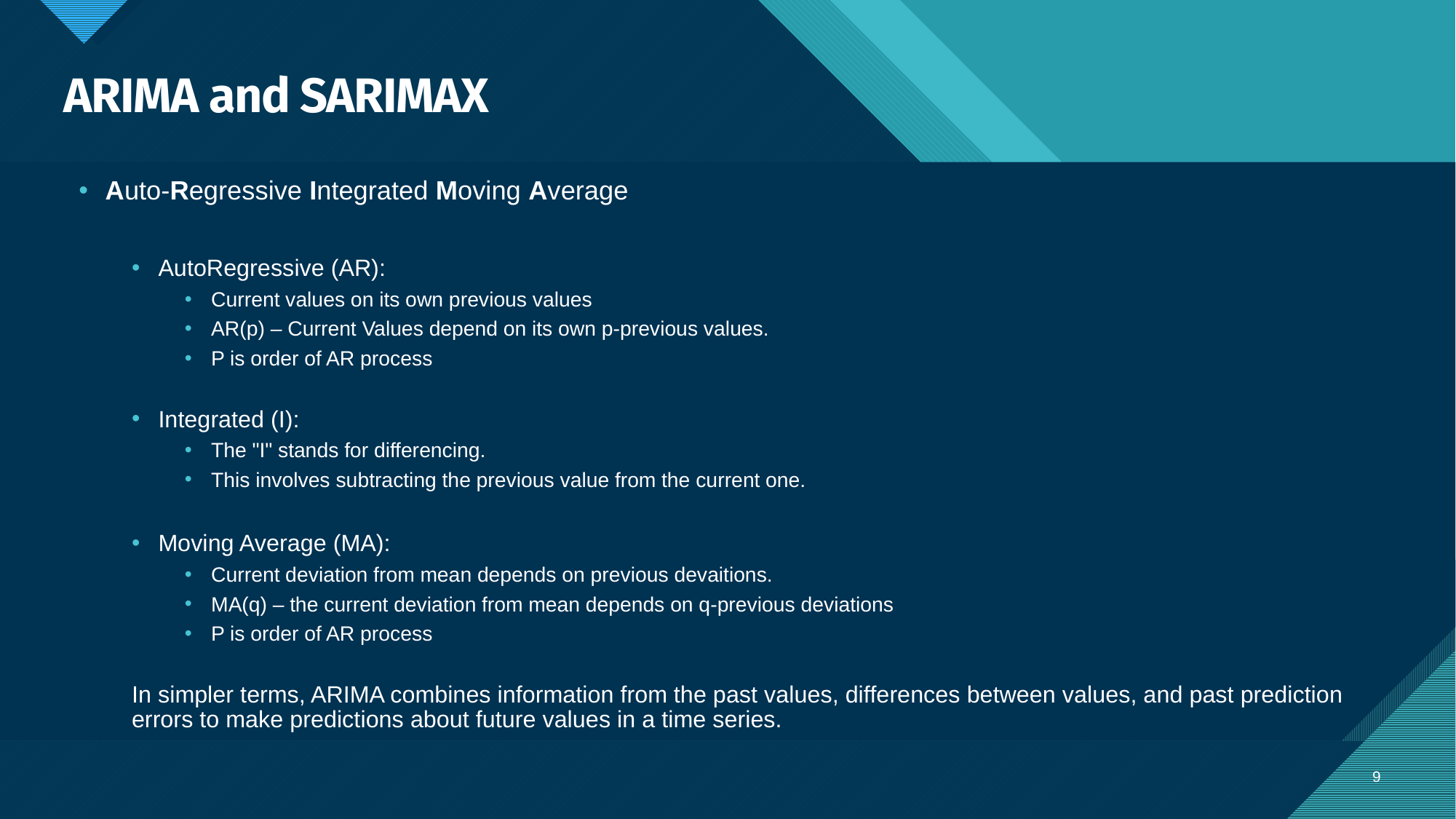

# ARIMA and SARIMAX
Auto-Regressive Integrated Moving Average

AutoRegressive (AR):
Current values on its own previous values
AR(p) – Current Values depend on its own p-previous values.
P is order of AR process

Integrated (I):
The "I" stands for differencing.
This involves subtracting the previous value from the current one.

Moving Average (MA):
Current deviation from mean depends on previous devaitions.
MA(q) – the current deviation from mean depends on q-previous deviations
P is order of AR process

In simpler terms, ARIMA combines information from the past values, differences between values, and past prediction errors to make predictions about future values in a time series.
9